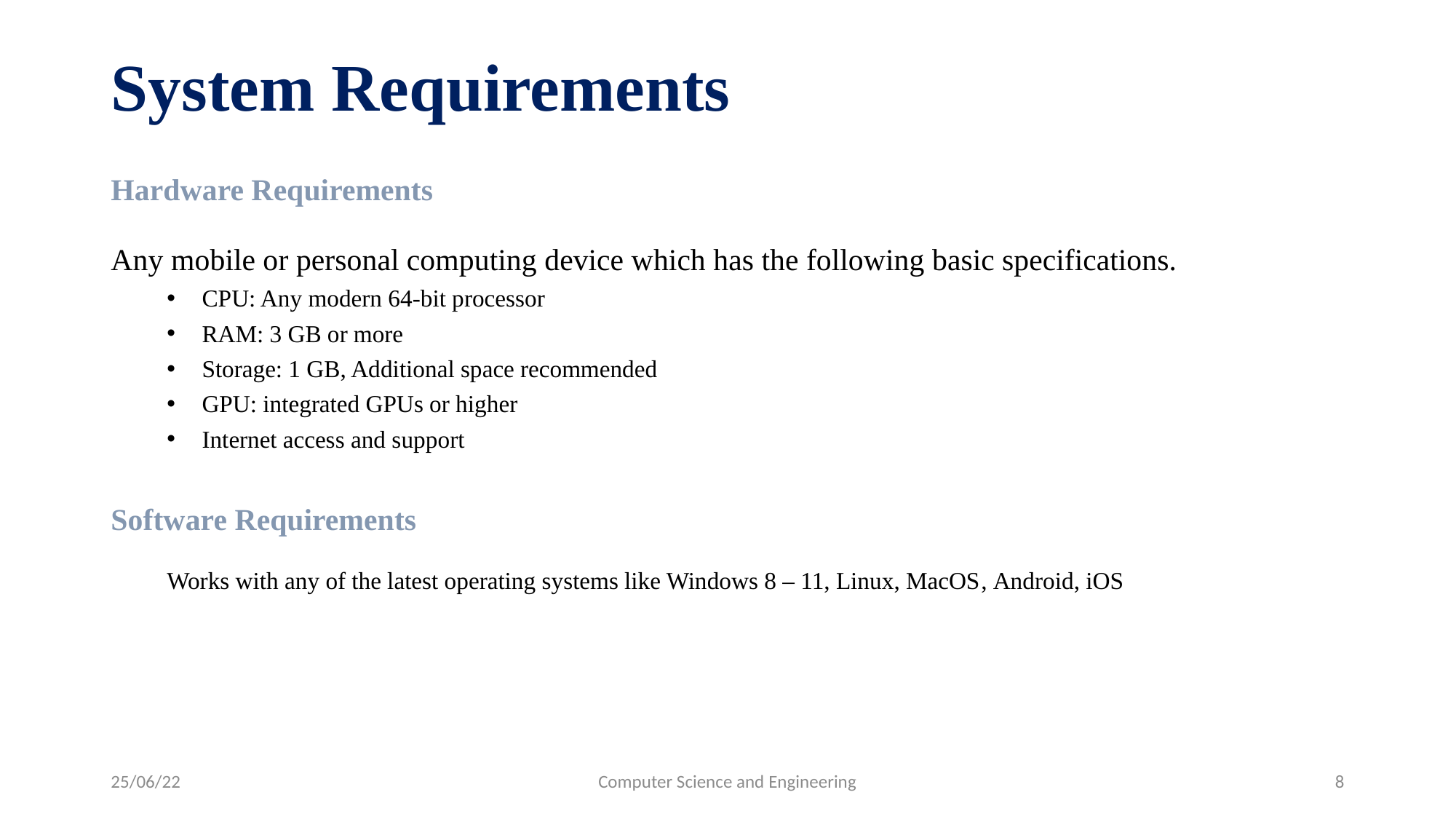

# System Requirements
Hardware Requirements

Any mobile or personal computing device which has the following basic specifications.
CPU: Any modern 64-bit processor
RAM: 3 GB or more
Storage: 1 GB, Additional space recommended
GPU: integrated GPUs or higher
Internet access and support

Software Requirements

Works with any of the latest operating systems like Windows 8 – 11, Linux, MacOS, Android, iOS

25/06/22
Computer Science and Engineering
8